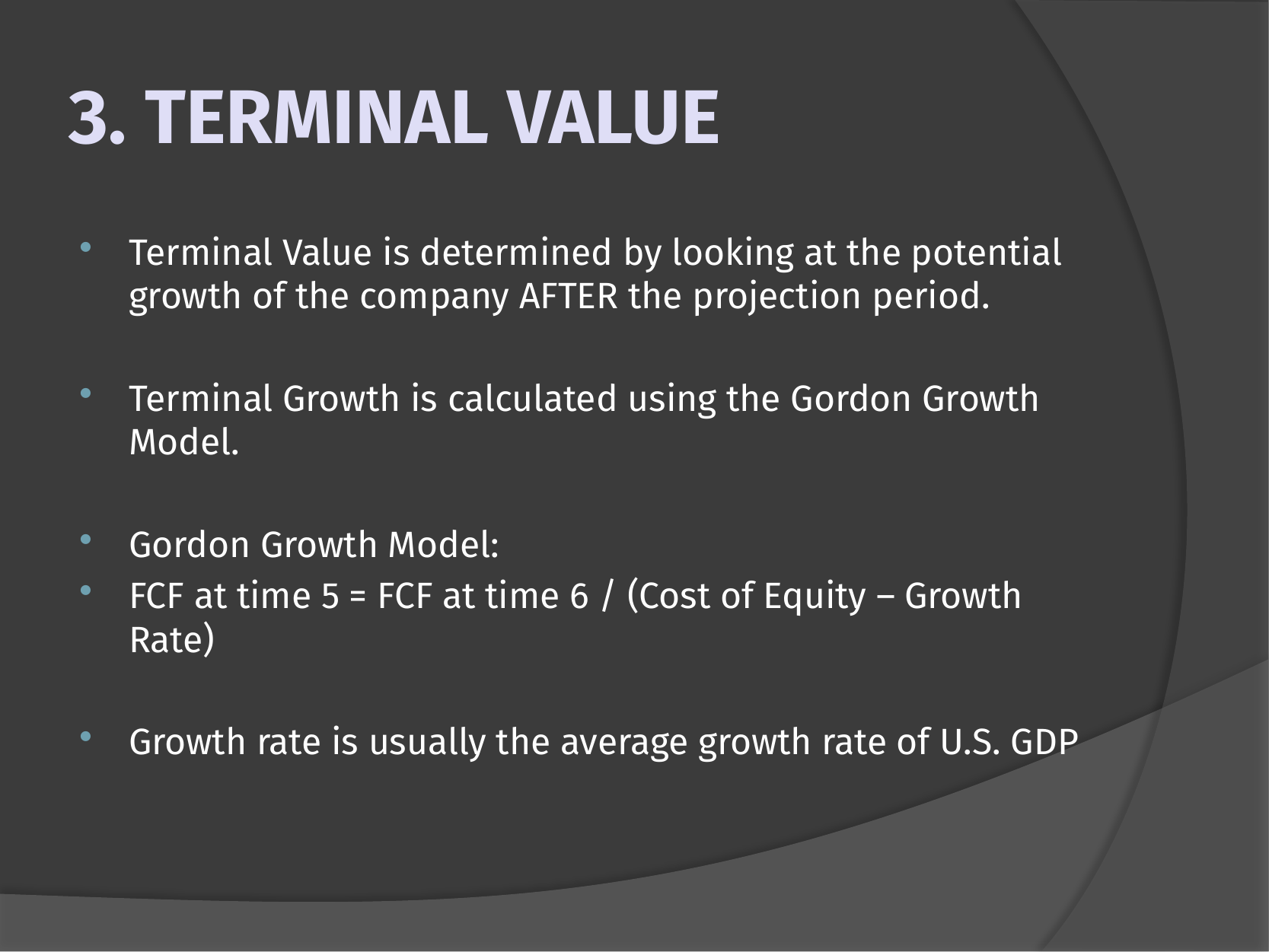

3. Terminal Value
Terminal Value is determined by looking at the potential growth of the company AFTER the projection period.

Terminal Growth is calculated using the Gordon Growth Model.

Gordon Growth Model:
FCF at time 5 = FCF at time 6 / (Cost of Equity – Growth Rate)

Growth rate is usually the average growth rate of U.S. GDP